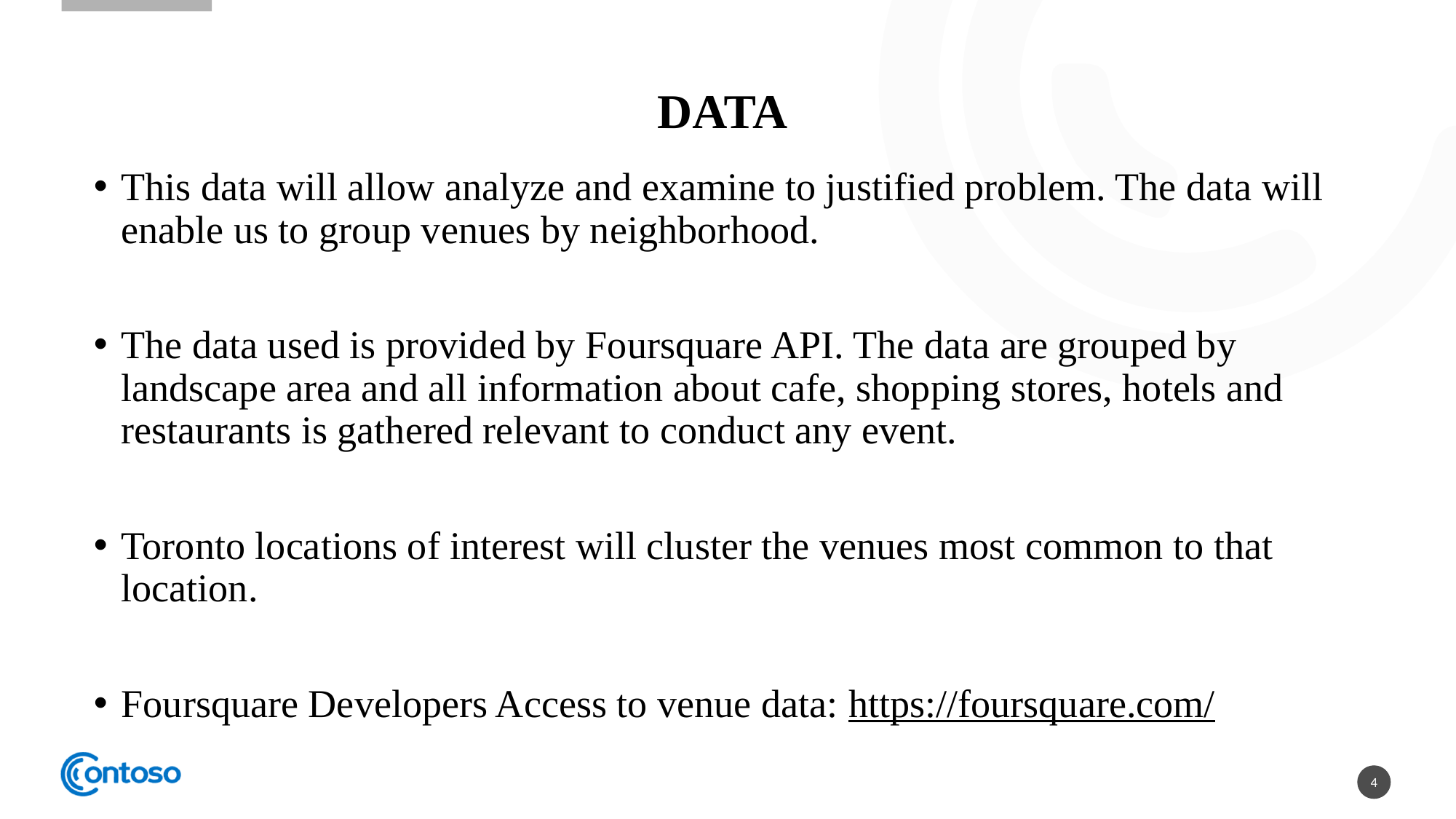

# Data
This data will allow analyze and examine to justified problem. The data will enable us to group venues by neighborhood.

The data used is provided by Foursquare API. The data are grouped by landscape area and all information about cafe, shopping stores, hotels and restaurants is gathered relevant to conduct any event.

Toronto locations of interest will cluster the venues most common to that location.

Foursquare Developers Access to venue data: https://foursquare.com/
4